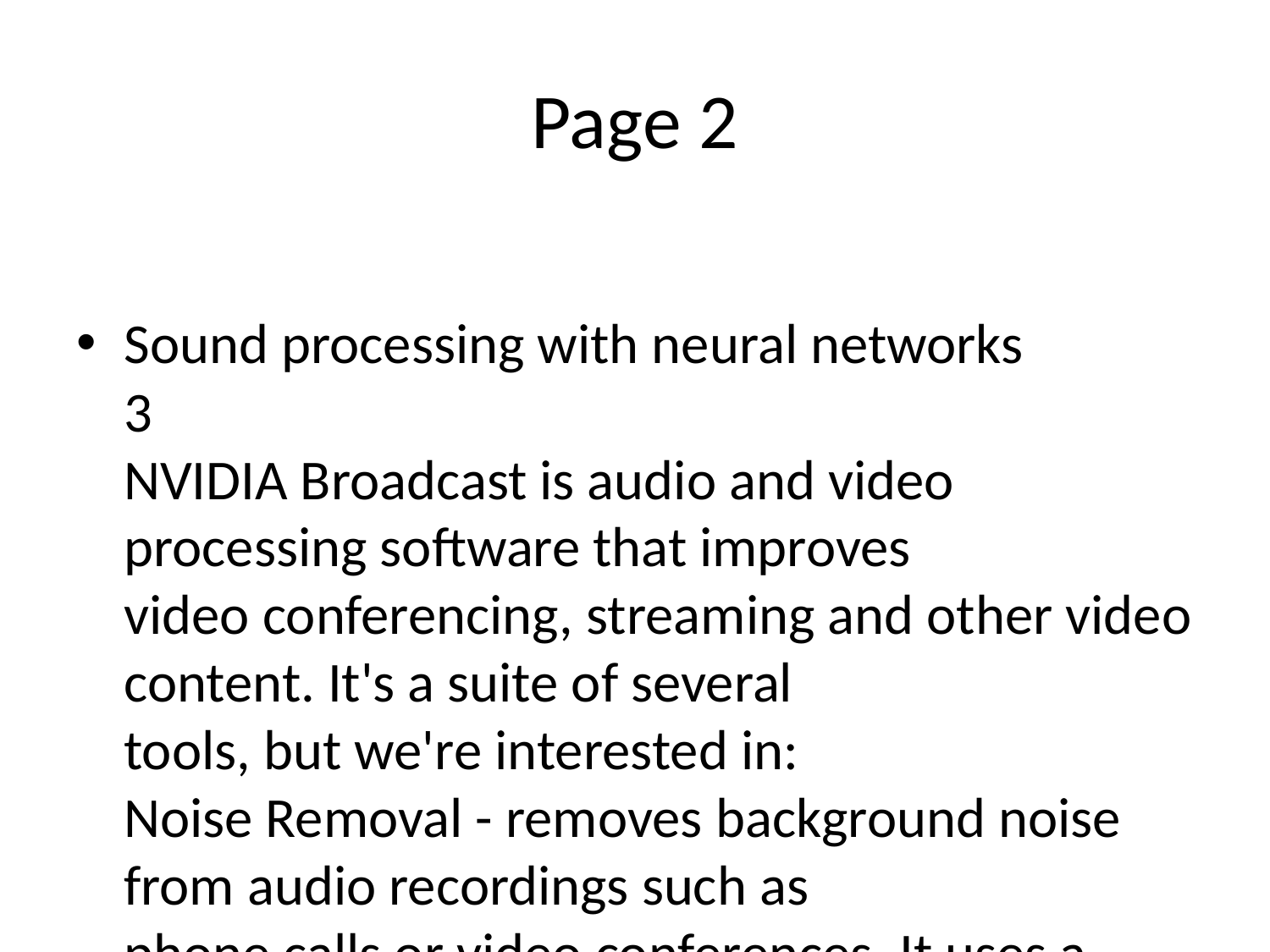

# Page 2

Sound processing with neural networks
3
NVIDIA Broadcast is audio and video processing software that improves
video conferencing, streaming and other video content. It's a suite of several
tools, but we're interested in:
Noise Removal - removes background noise from audio recordings such as
phone calls or video conferences. It uses a neural network to process the
audio signal and remove noise.
Audio Effects - allows you to add various sound effects to your audio
recordings, such as reverb or fade in.
NVIDIA Broadcast uses deep learning (DNN) technologies, such as neural
networks, to process audio and video. It makes it possible to create high-
quality content in real time, without the need for expensive hardware or
software.
Adobe Podcast is another tool developed by Adobe for podcast production
and editing. It is an integrated package that includes various features such as
recording, editing and editing of audio files. Adobe Podcast uses neural
network algorithms for audio processing, which can significantly improve
quality and remove unnecessary noise. It also offers a wide range of tools for
creating music effects and matching audio track to video content.
Adobe Podcast uses several different types of neural networks for audio
processing. In particular, different types of Convolutional Neural Networks
(CNNs) can be used to improve audio quality and remove noise, and
Recurrent Neural Networks (RNNs) and variants such as Long Short-Term
Memory (LSTM) can be used for voice and speech processing.
All in all, Adobe Podcast and NVIDIA Broadcast represent a major step forward in
the development of sound processing technologies using neural networks. They
greatly simplify and accelerate the process of creating quality audio content, which is
particularly important in today's digital economy. Through the use of neural network
algorithms, these tools enable high fidelity and productivity in sound processing.
They are also an example of how artificial intelligence and machine learning can be
used to improve sound quality and create creative effects.